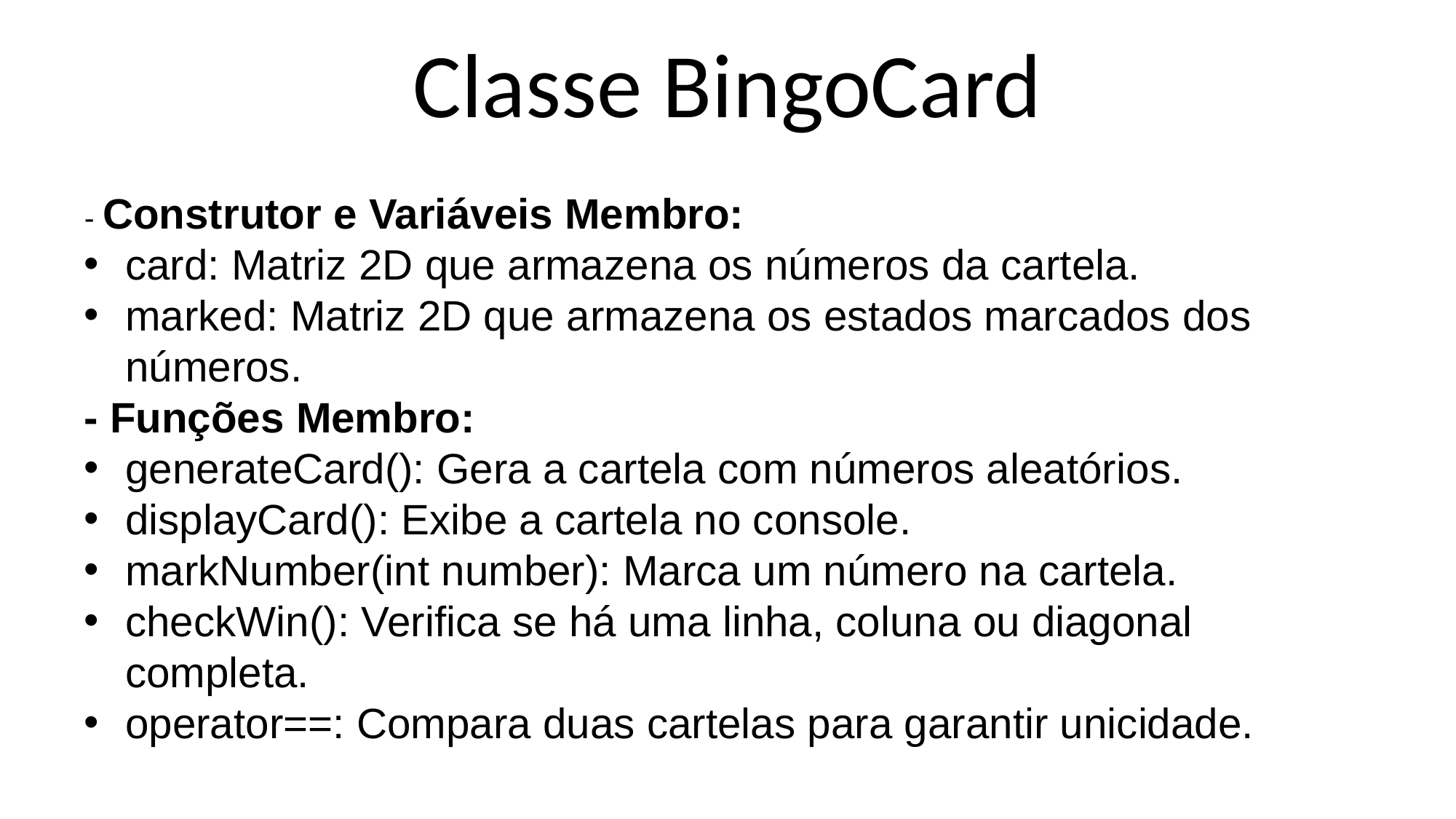

# Classe BingoCard
- Construtor e Variáveis Membro:
card: Matriz 2D que armazena os números da cartela.
marked: Matriz 2D que armazena os estados marcados dos números.
- Funções Membro:
generateCard(): Gera a cartela com números aleatórios.
displayCard(): Exibe a cartela no console.
markNumber(int number): Marca um número na cartela.
checkWin(): Verifica se há uma linha, coluna ou diagonal completa.
operator==: Compara duas cartelas para garantir unicidade.